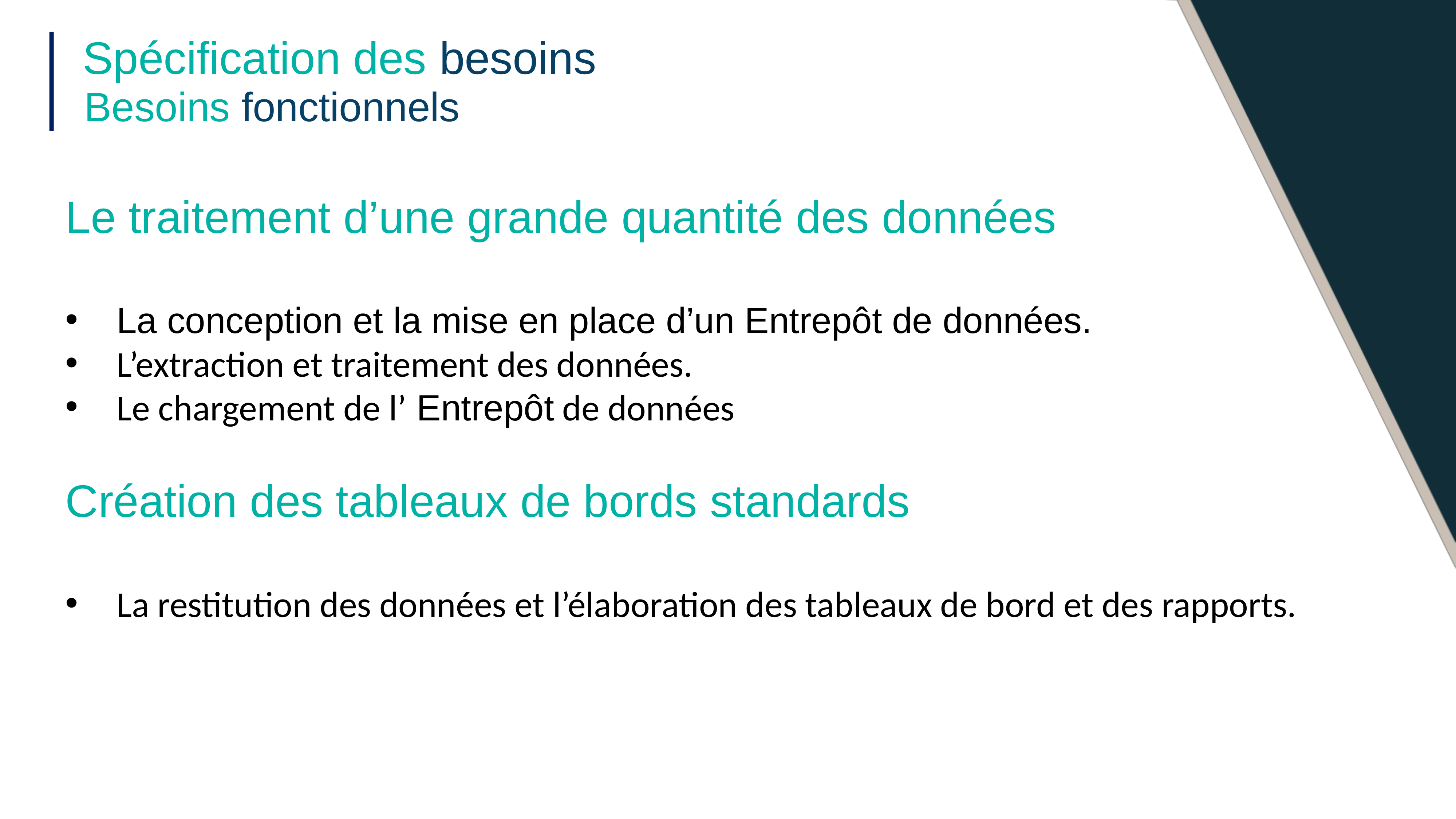

Spécification des besoins
Besoins fonctionnels
Le traitement d’une grande quantité des données

La conception et la mise en place d’un Entrepôt de données.
L’extraction et traitement des données.
Le chargement de l’ Entrepôt de données

Création des tableaux de bords standards

La restitution des données et l’élaboration des tableaux de bord et des rapports.